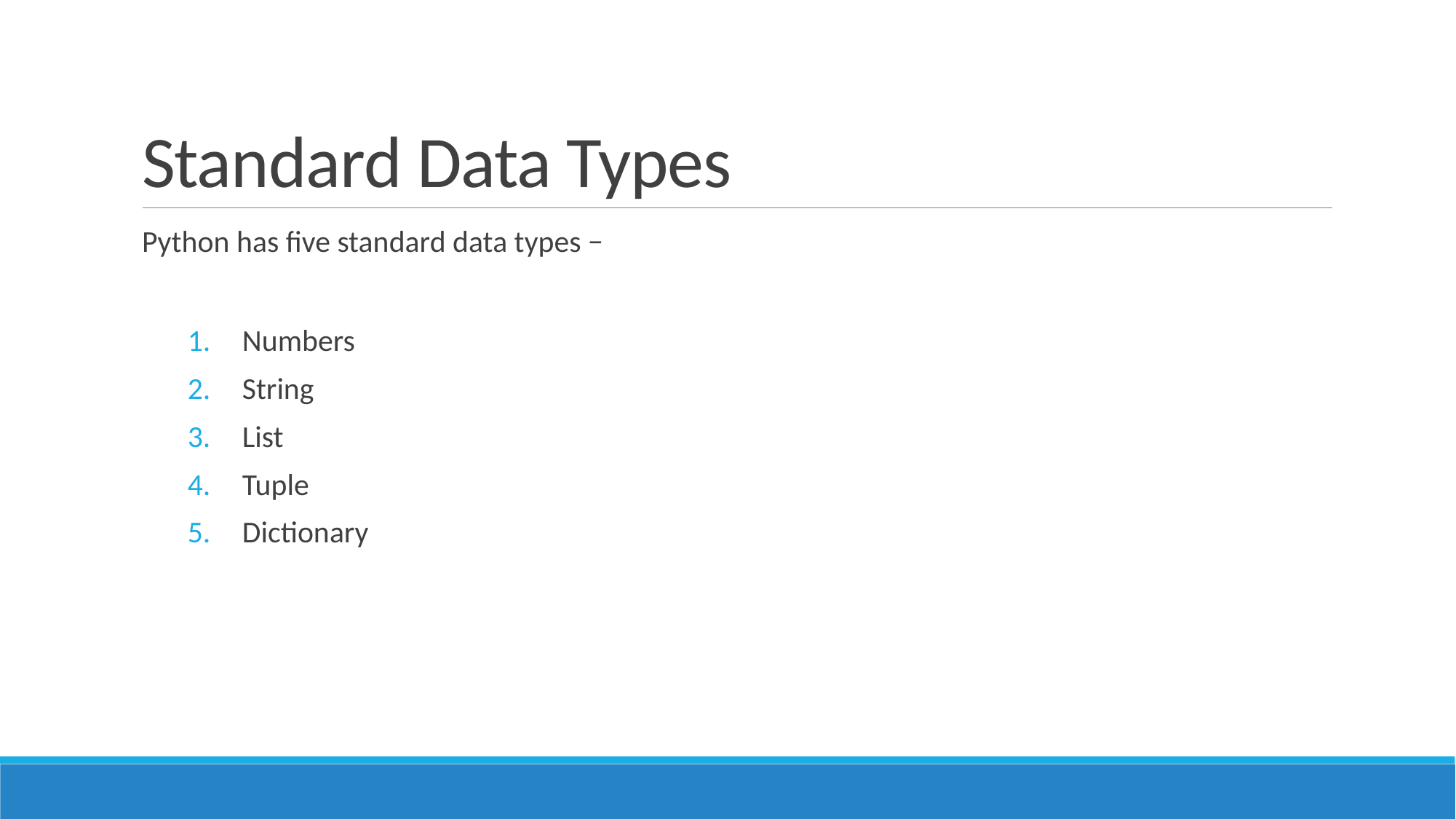

# Standard Data Types
Python has five standard data types −

Numbers
String
List
Tuple
Dictionary